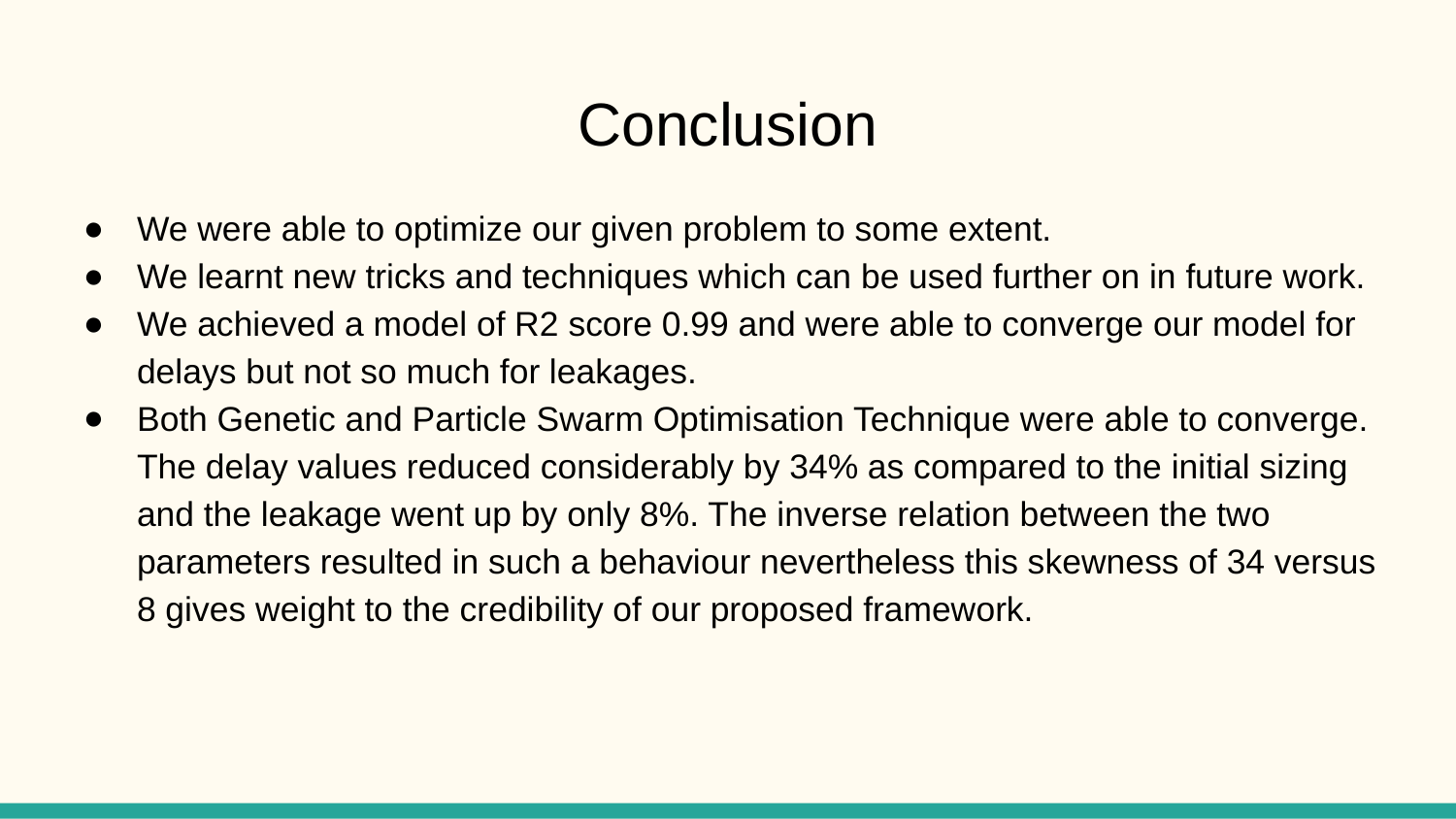

# Conclusion
We were able to optimize our given problem to some extent.
We learnt new tricks and techniques which can be used further on in future work.
We achieved a model of R2 score 0.99 and were able to converge our model for delays but not so much for leakages.
Both Genetic and Particle Swarm Optimisation Technique were able to converge. The delay values reduced considerably by 34% as compared to the initial sizing and the leakage went up by only 8%. The inverse relation between the two parameters resulted in such a behaviour nevertheless this skewness of 34 versus 8 gives weight to the credibility of our proposed framework.